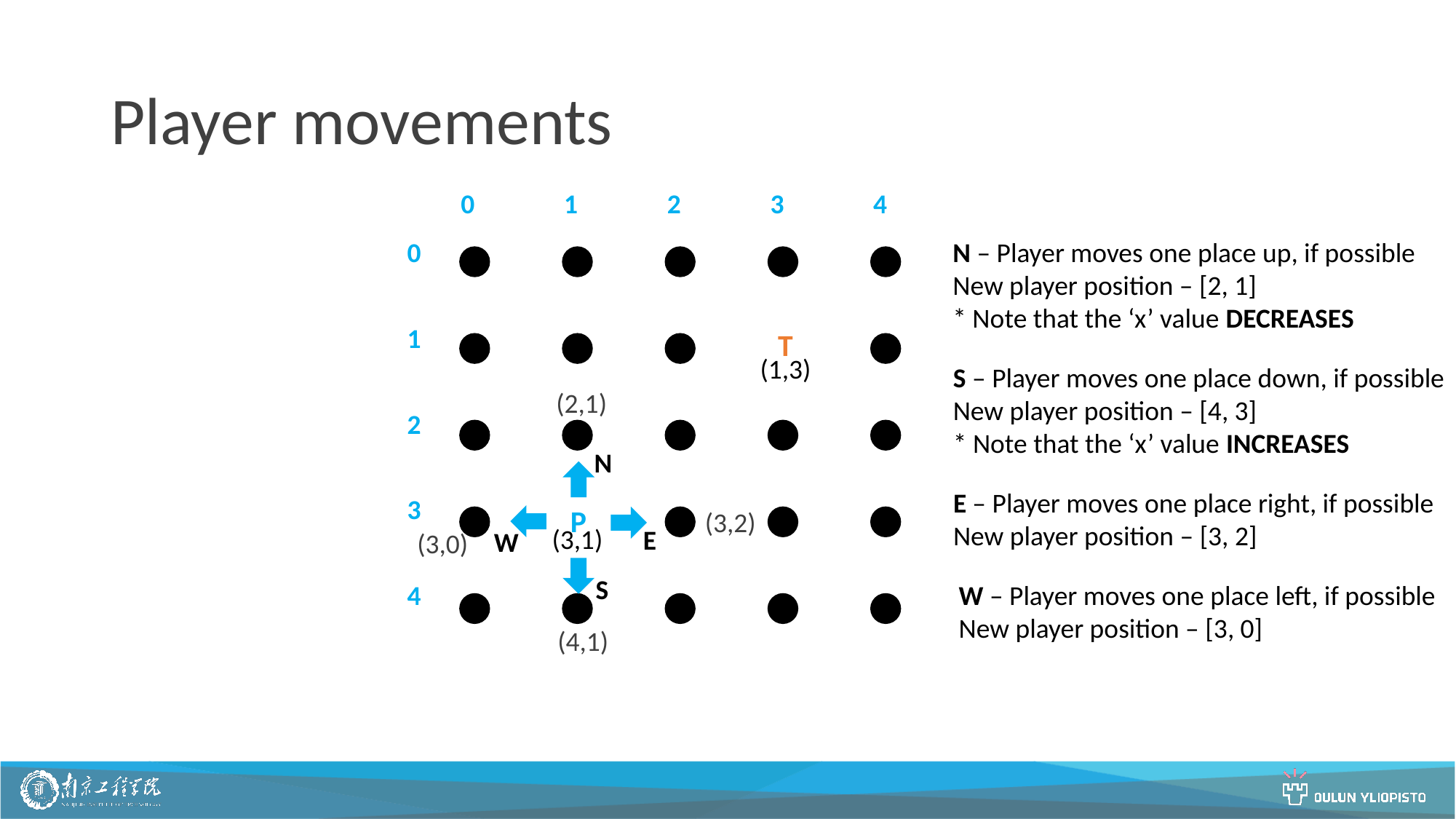

# Player movements
0
1
2
3
4
0
N – Player moves one place up, if possible
New player position – [2, 1]
* Note that the ‘x’ value DECREASES

T
1

(1,3)
S – Player moves one place down, if possible
New player position – [4, 3]
* Note that the ‘x’ value INCREASES
(2,1)
2

N

E – Player moves one place right, if possible
New player position – [3, 2]

P
3
(3,2)

(3,1)
E
W
(3,0)

S
W – Player moves one place left, if possible
New player position – [3, 0]
4

(4,1)